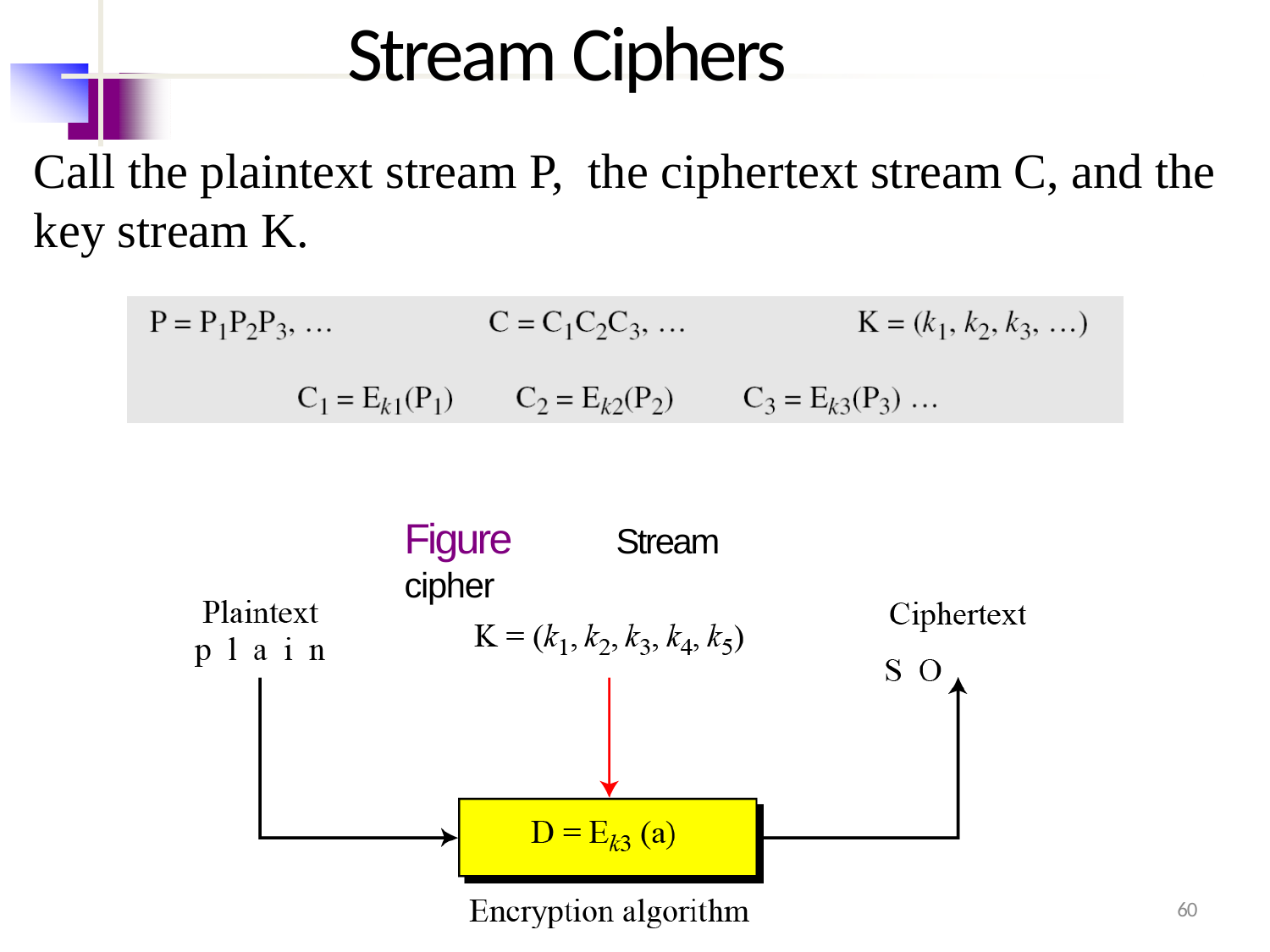

# Stream Ciphers

Call the plaintext stream P,  the ciphertext stream C, and the key stream K.

Figure 	Stream cipher

60